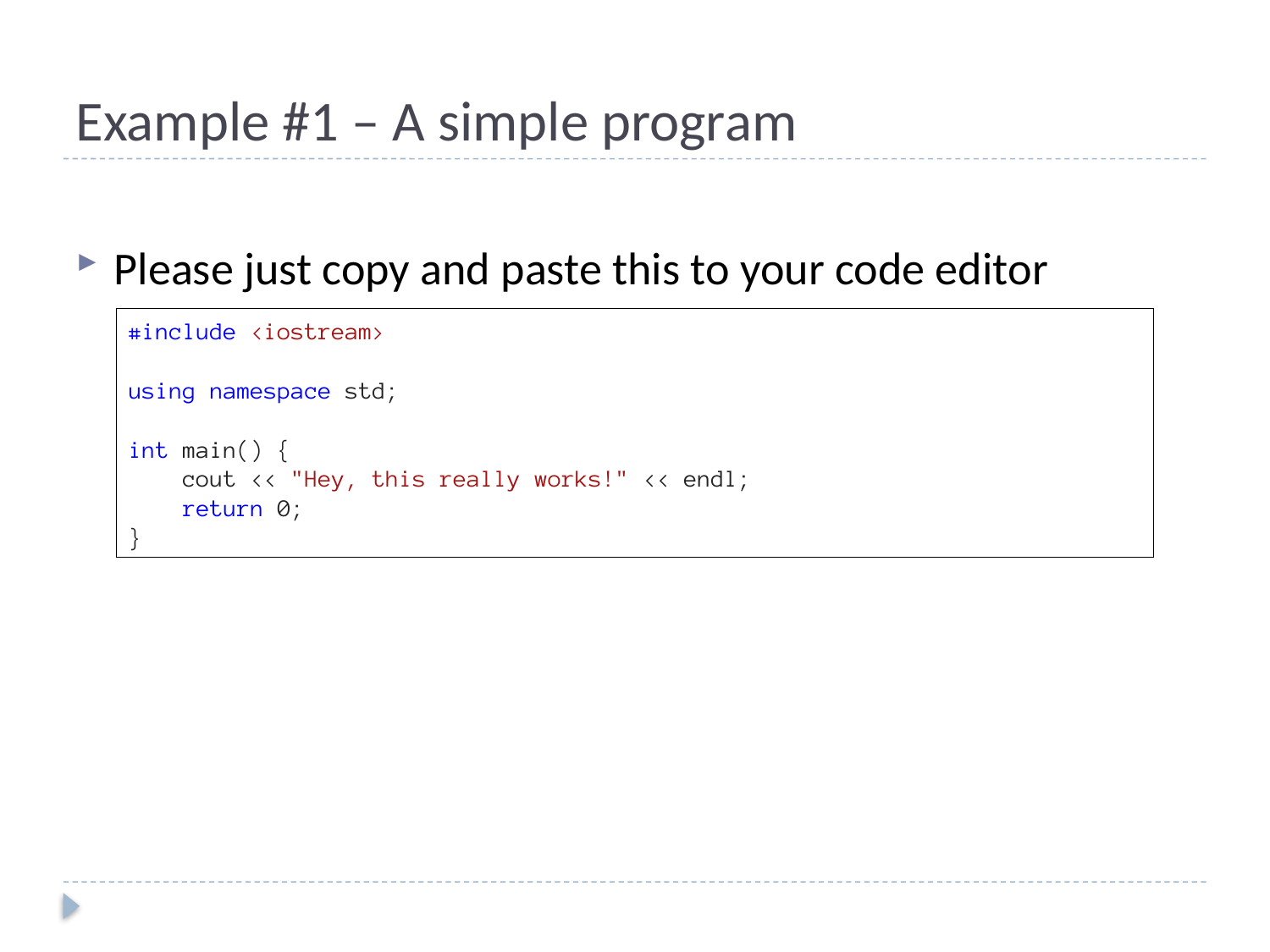

# Example #1 – A simple program
Please just copy and paste this to your code editor
#include <iostream>
using namespace std;
int main() {
    cout << "Hey, this really works!" << endl;
    return 0;
}